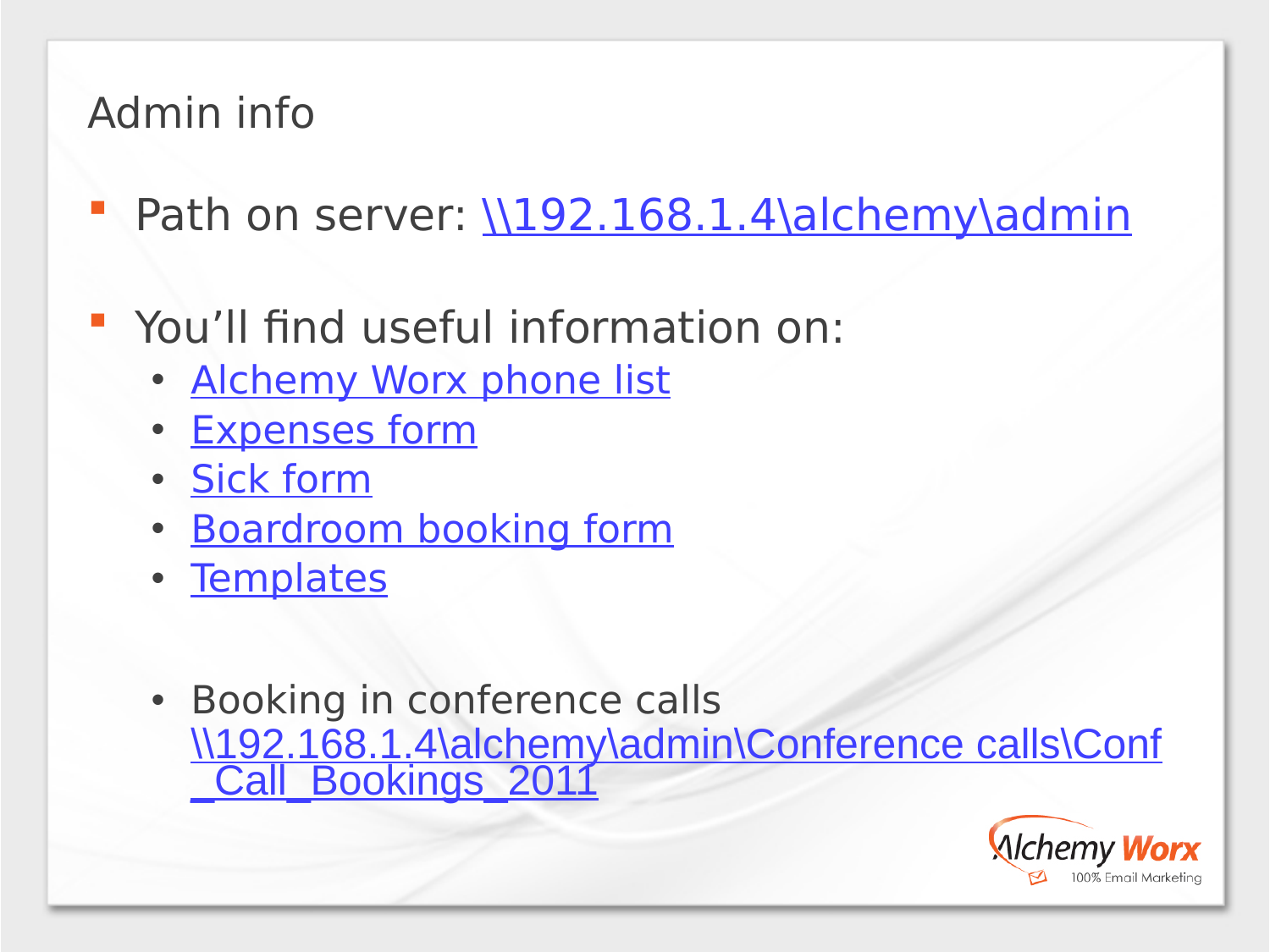

Admin info
Path on server: \\192.168.1.4\alchemy\admin

You’ll find useful information on:
Alchemy Worx phone list
Expenses form
Sick form
Boardroom booking form
Templates

Booking in conference calls \\192.168.1.4\alchemy\admin\Conference calls\Conf_Call_Bookings_2011